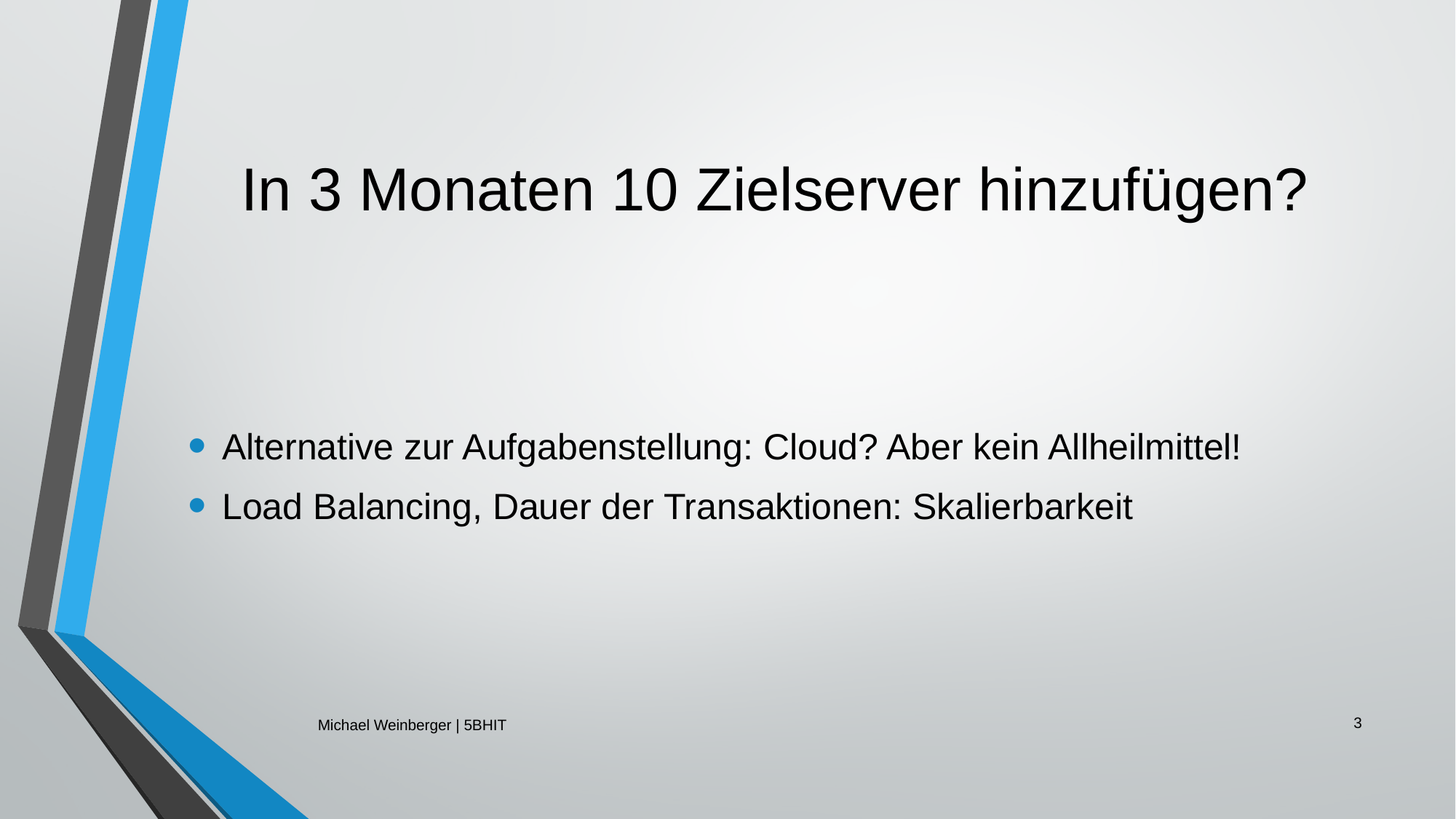

# In 3 Monaten 10 Zielserver hinzufügen?
Alternative zur Aufgabenstellung: Cloud? Aber kein Allheilmittel!
Load Balancing, Dauer der Transaktionen: Skalierbarkeit

3
Michael Weinberger | 5BHIT